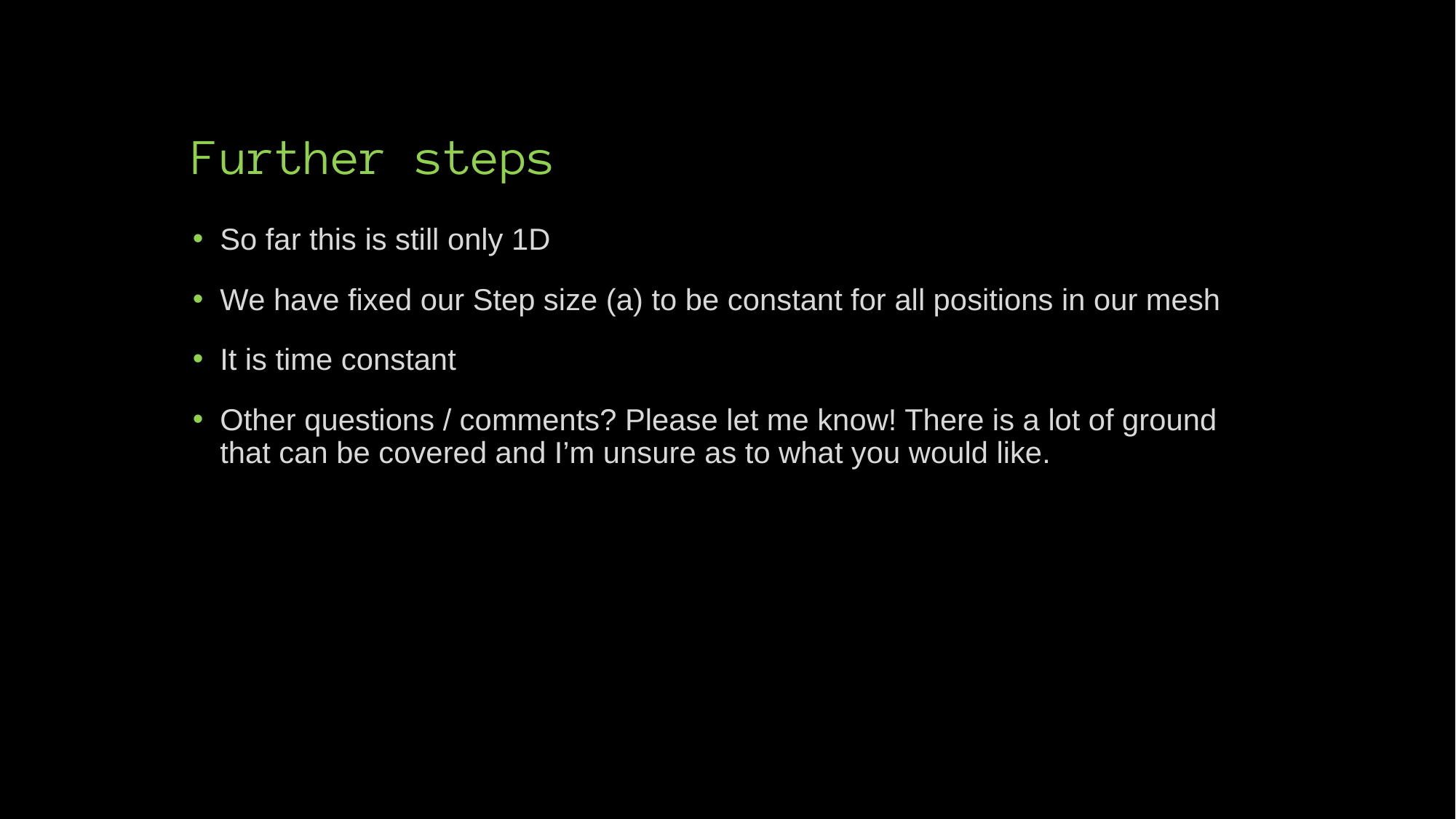

# Further steps
So far this is still only 1D
We have fixed our Step size (a) to be constant for all positions in our mesh
It is time constant
Other questions / comments? Please let me know! There is a lot of ground that can be covered and I’m unsure as to what you would like.